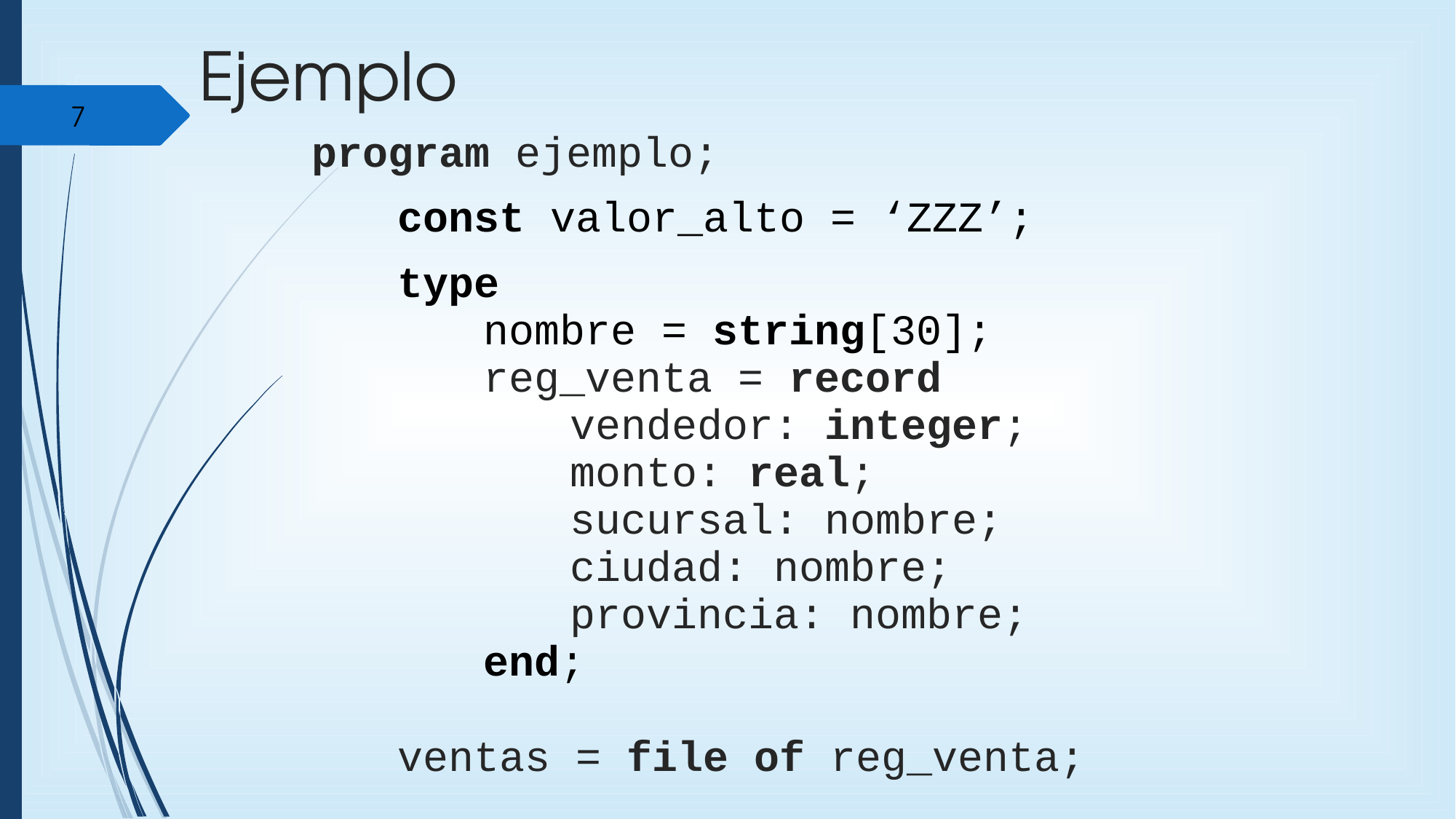

Ejemplo
7
program ejemplo;
	const valor_alto = ‘ZZZ’;
	type
		nombre = string[30];
		reg_venta = record
			vendedor: integer;
			monto: real;
			sucursal: nombre;
			ciudad: nombre;
			provincia: nombre;
	  	end;

	ventas = file of reg_venta;